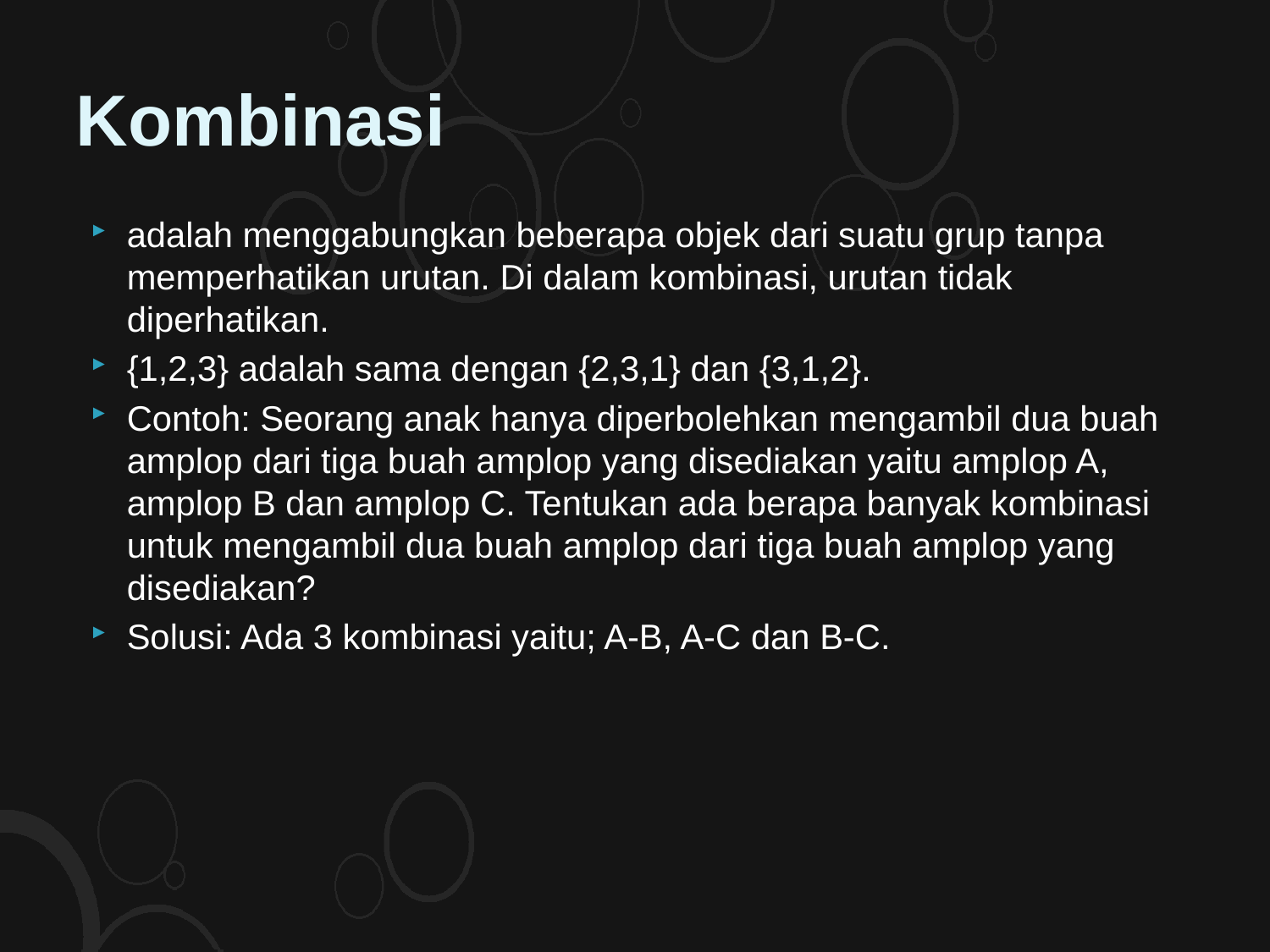

# Kombinasi
adalah menggabungkan beberapa objek dari suatu grup tanpa memperhatikan urutan. Di dalam kombinasi, urutan tidak diperhatikan.
{1,2,3} adalah sama dengan {2,3,1} dan {3,1,2}.
Contoh: Seorang anak hanya diperbolehkan mengambil dua buah amplop dari tiga buah amplop yang disediakan yaitu amplop A, amplop B dan amplop C. Tentukan ada berapa banyak kombinasi untuk mengambil dua buah amplop dari tiga buah amplop yang disediakan?
Solusi: Ada 3 kombinasi yaitu; A-B, A-C dan B-C.